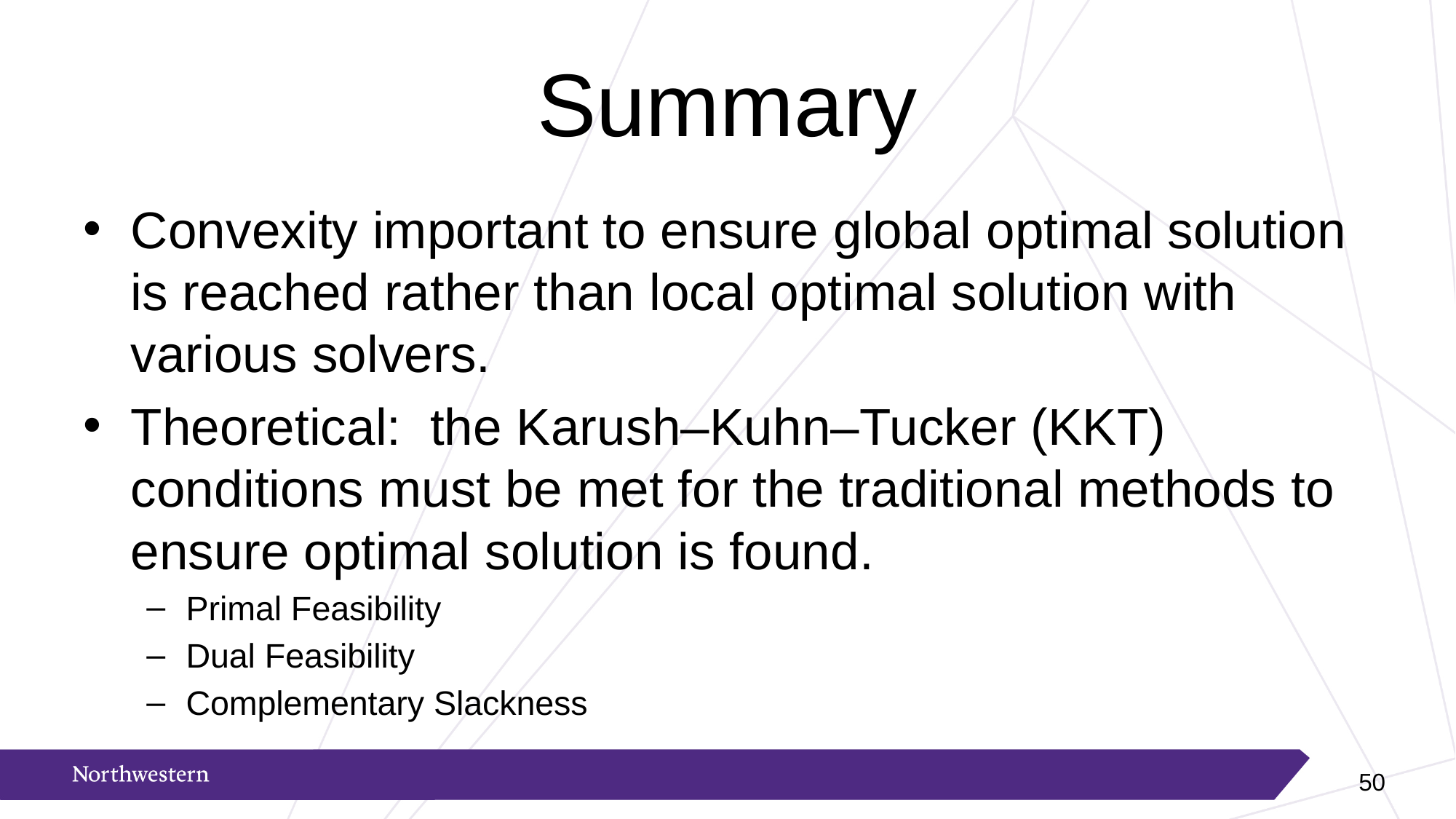

# Summary
Convexity important to ensure global optimal solution is reached rather than local optimal solution with various solvers.
Theoretical:  the Karush–Kuhn–Tucker (KKT) conditions must be met for the traditional methods to ensure optimal solution is found.
Primal Feasibility
Dual Feasibility
Complementary Slackness

50